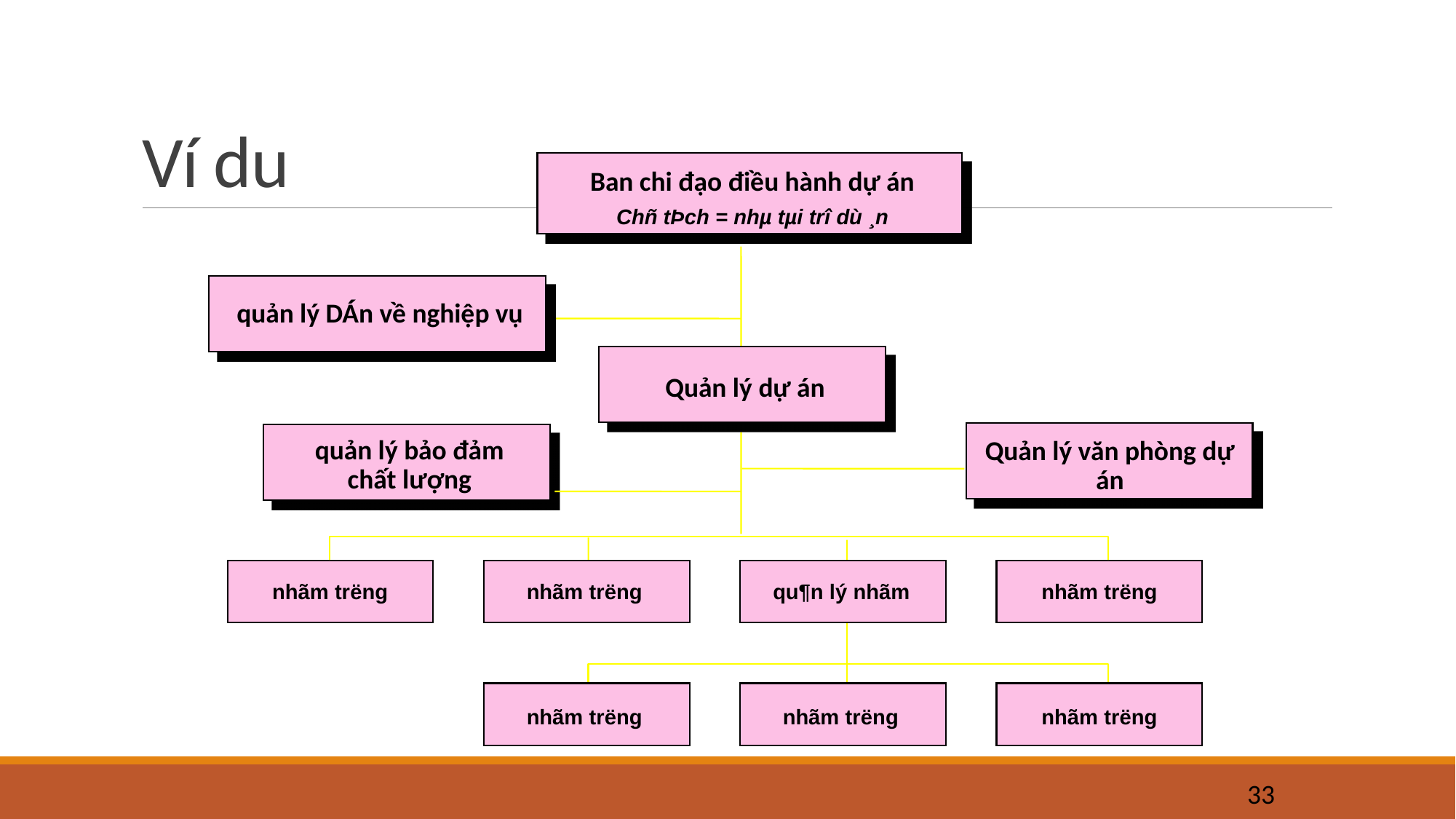

# Ví du
Ban chi đạo điều hành dự án
Chñ tÞch = nhµ tµi trî dù ¸n

quản lý DÁn về nghiệp vụ

Quản lý dự án

quản lý bảo đảm
chất lượng
Quản lý văn phòng dự án

nhãm tr­ëng
qu¶n lý nhãm
nhãm tr­ëng
nhãm tr­ëng

nhãm tr­ëng
nhãm tr­ëng
nhãm tr­ëng
33